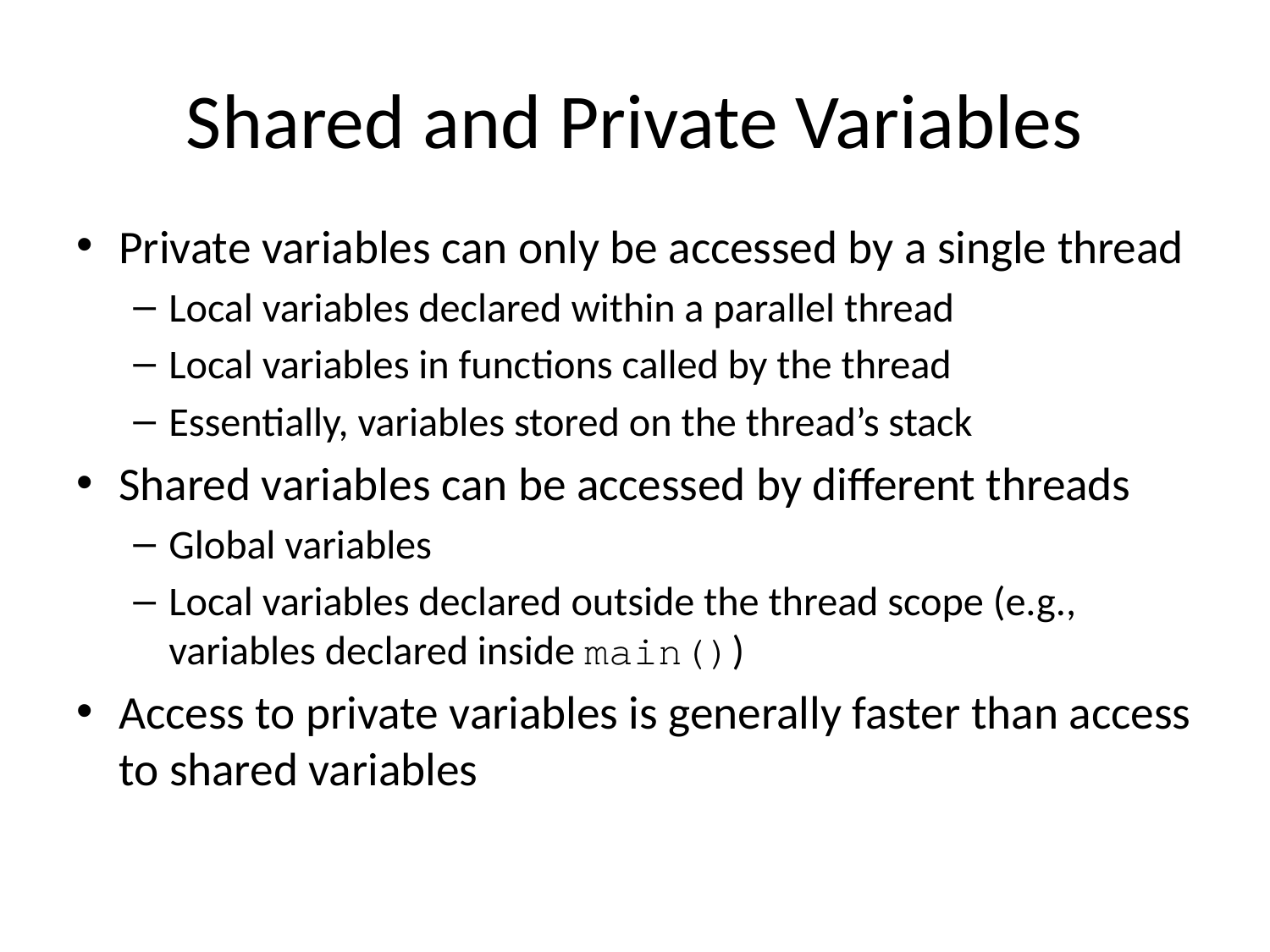

# Shared and Private Variables
Private variables can only be accessed by a single thread
Local variables declared within a parallel thread
Local variables in functions called by the thread
Essentially, variables stored on the thread’s stack
Shared variables can be accessed by different threads
Global variables
Local variables declared outside the thread scope (e.g., variables declared inside main())
Access to private variables is generally faster than access to shared variables